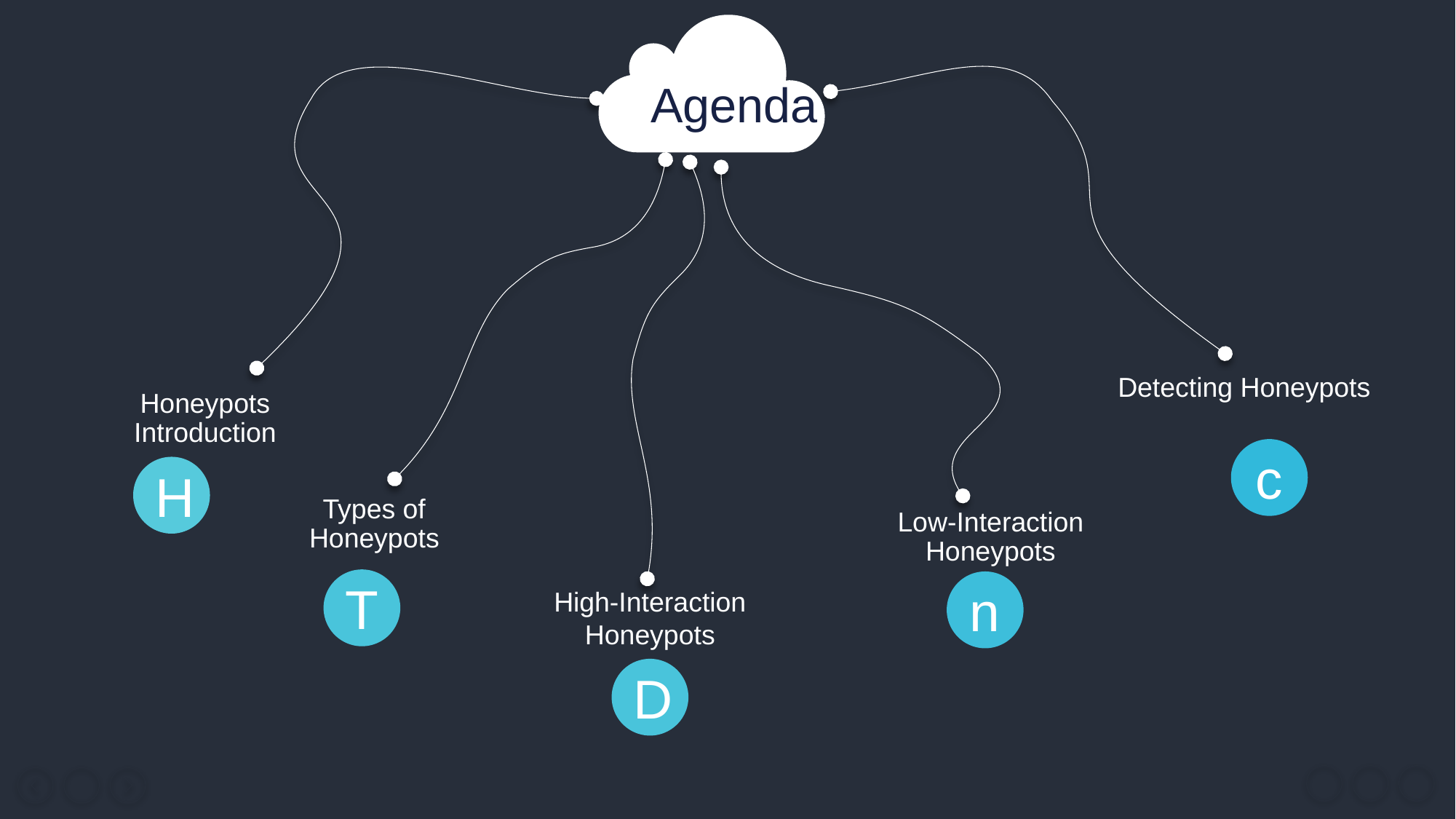

Agenda

Detecting Honeypots

Honeypots Introduction
c
H
Types of Honeypots
Low-Interaction Honeypots
T
n
High-Interaction Honeypots

D